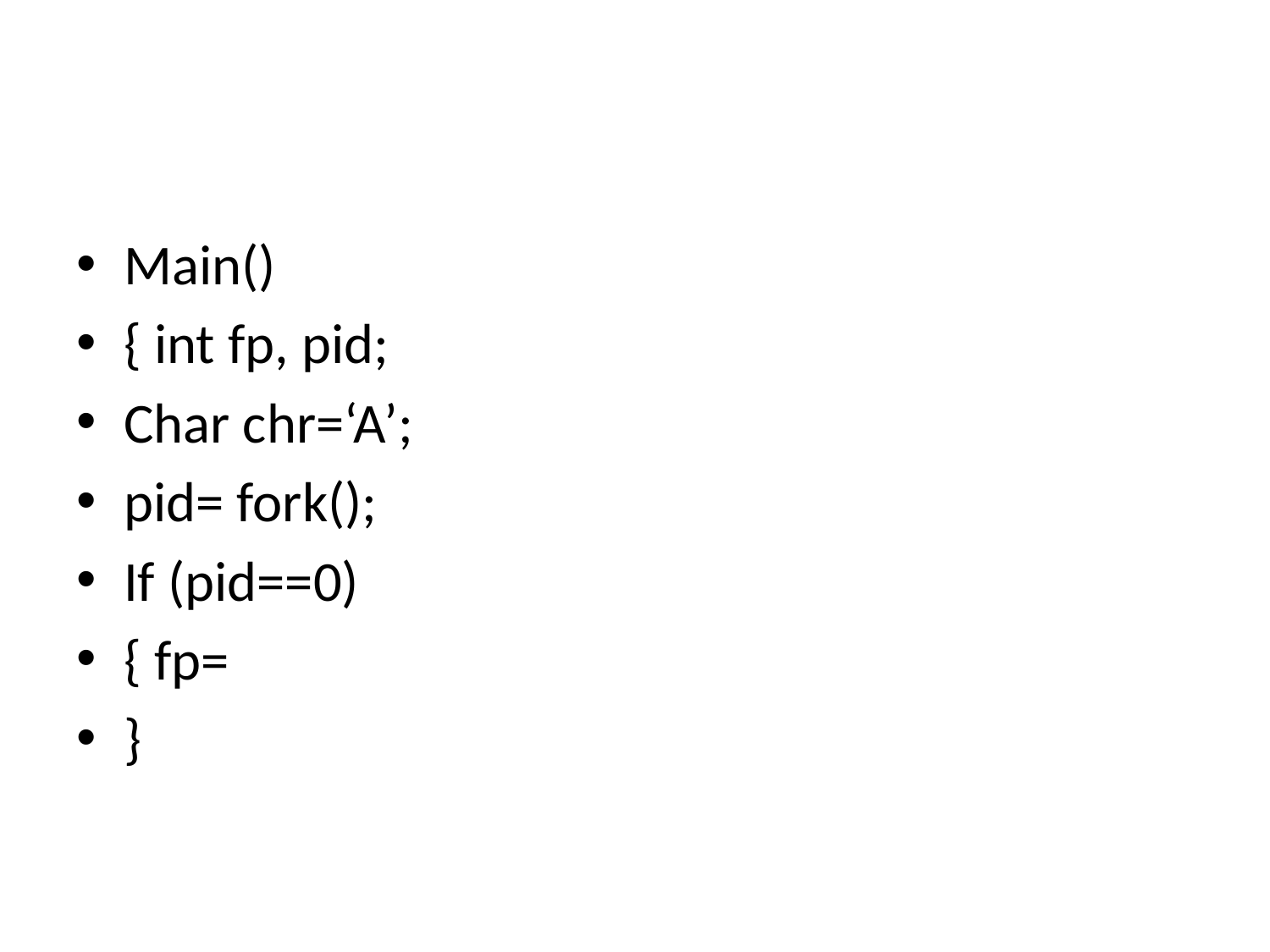

#
Main()
{ int fp, pid;
Char chr=‘A’;
pid= fork();
If (pid==0)
{ fp=
}